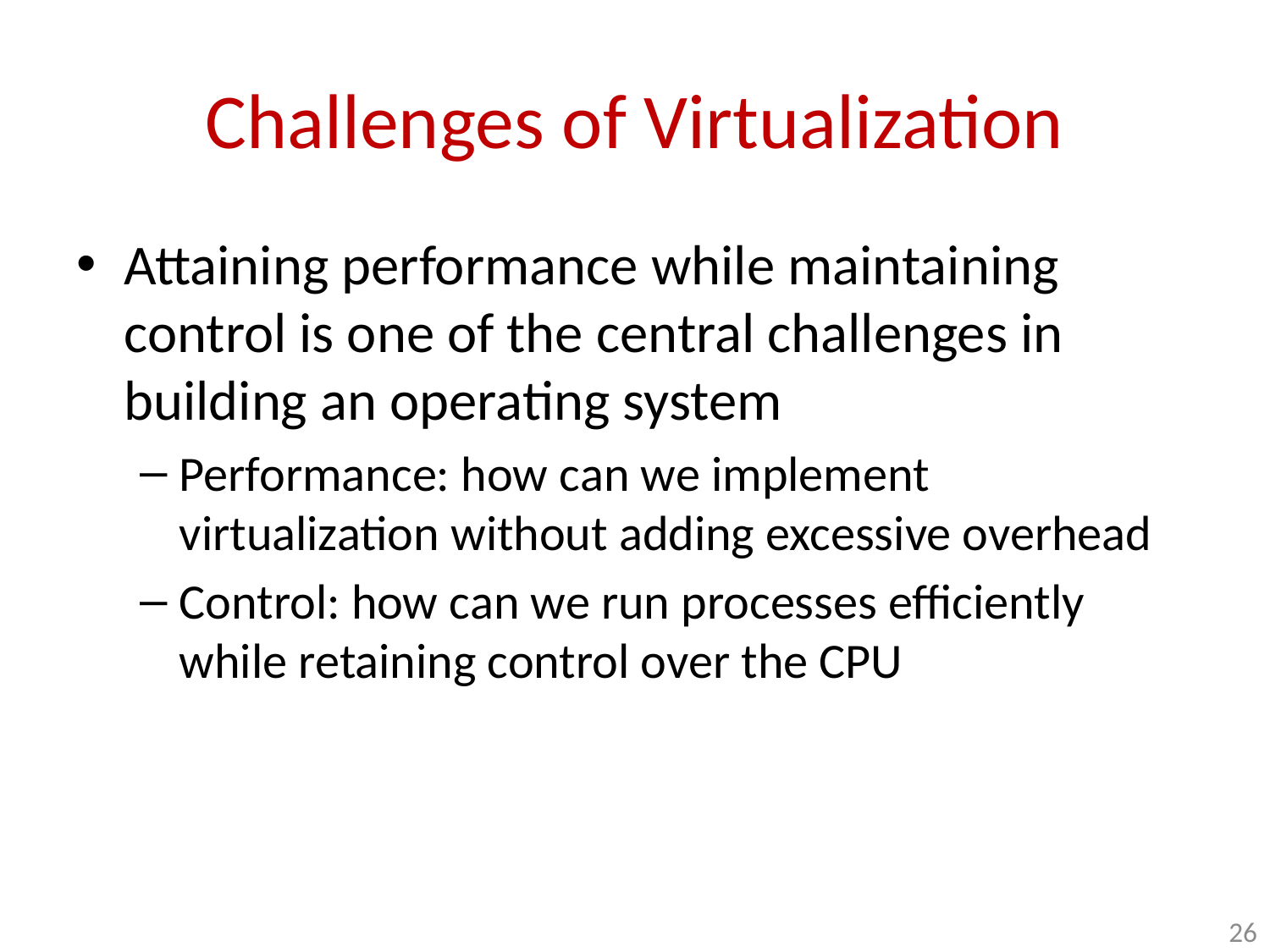

# Challenges of Virtualization
Attaining performance while maintaining control is one of the central challenges in building an operating system
Performance: how can we implement virtualization without adding excessive overhead
Control: how can we run processes efficiently while retaining control over the CPU